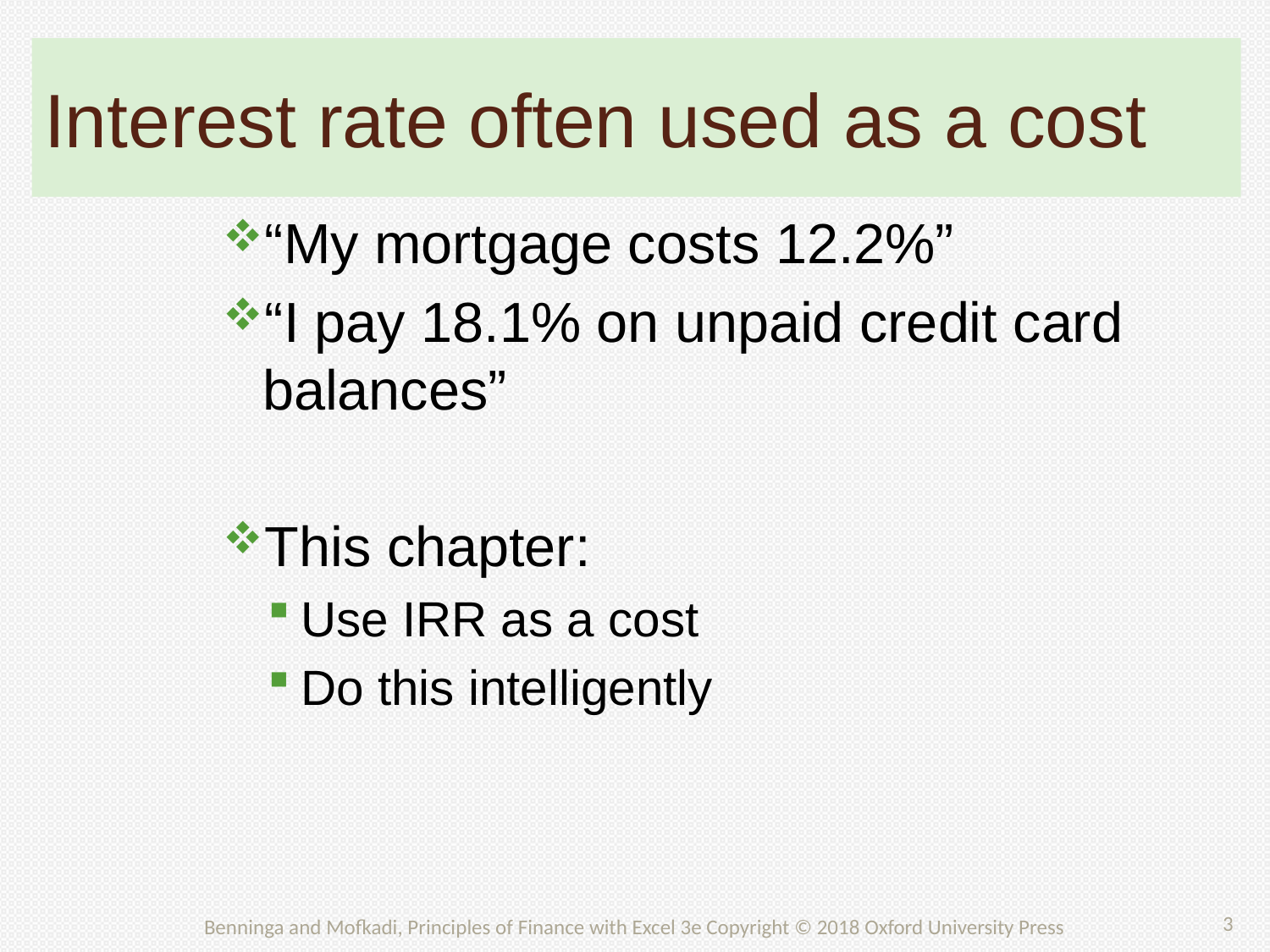

# Interest rate often used as a cost
“My mortgage costs 12.2%”
“I pay 18.1% on unpaid credit card balances”

This chapter:
Use IRR as a cost
Do this intelligently
3
Benninga and Mofkadi, Principles of Finance with Excel 3e Copyright © 2018 Oxford University Press